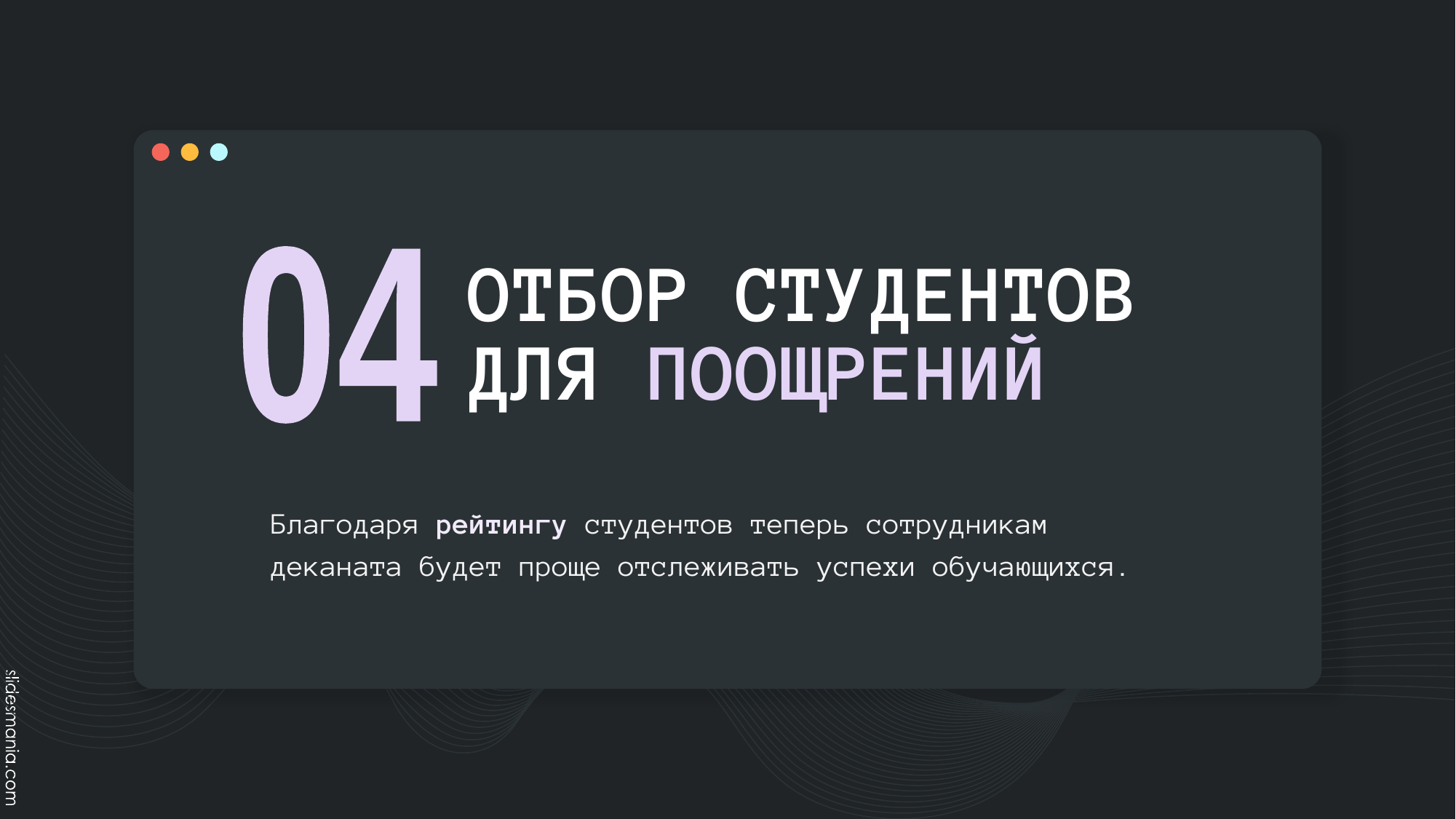

# ОТБОР СТУДЕНТОВ ДЛЯ ПООЩРЕНИЙ
04
Благодаря рейтингу студентов теперь сотрудникам
деканата будет проще отслеживать успехи обучающихся.